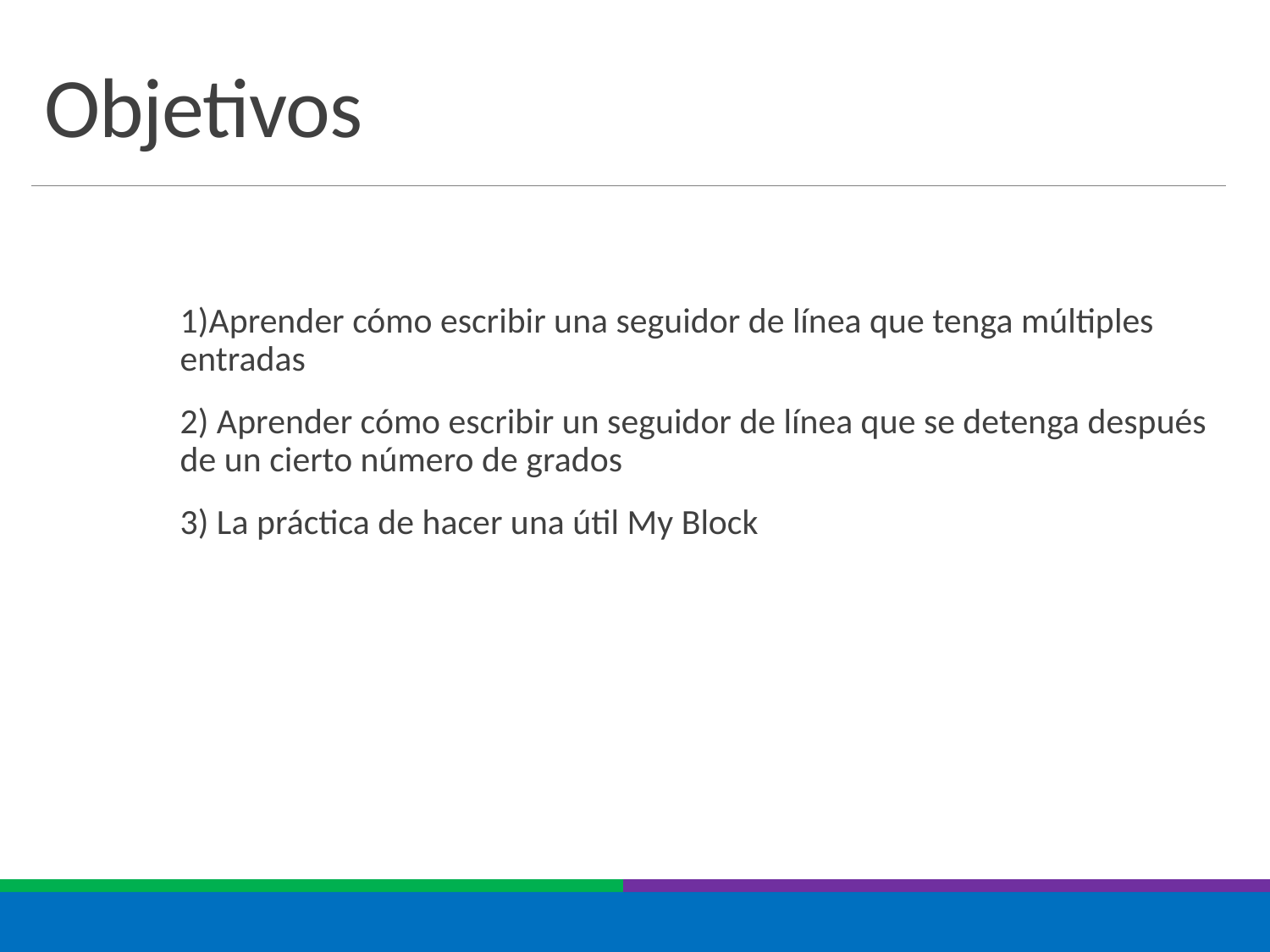

# Objetivos
1)Aprender cómo escribir una seguidor de línea que tenga múltiples entradas
2) Aprender cómo escribir un seguidor de línea que se detenga después de un cierto número de grados
3) La práctica de hacer una útil My Block